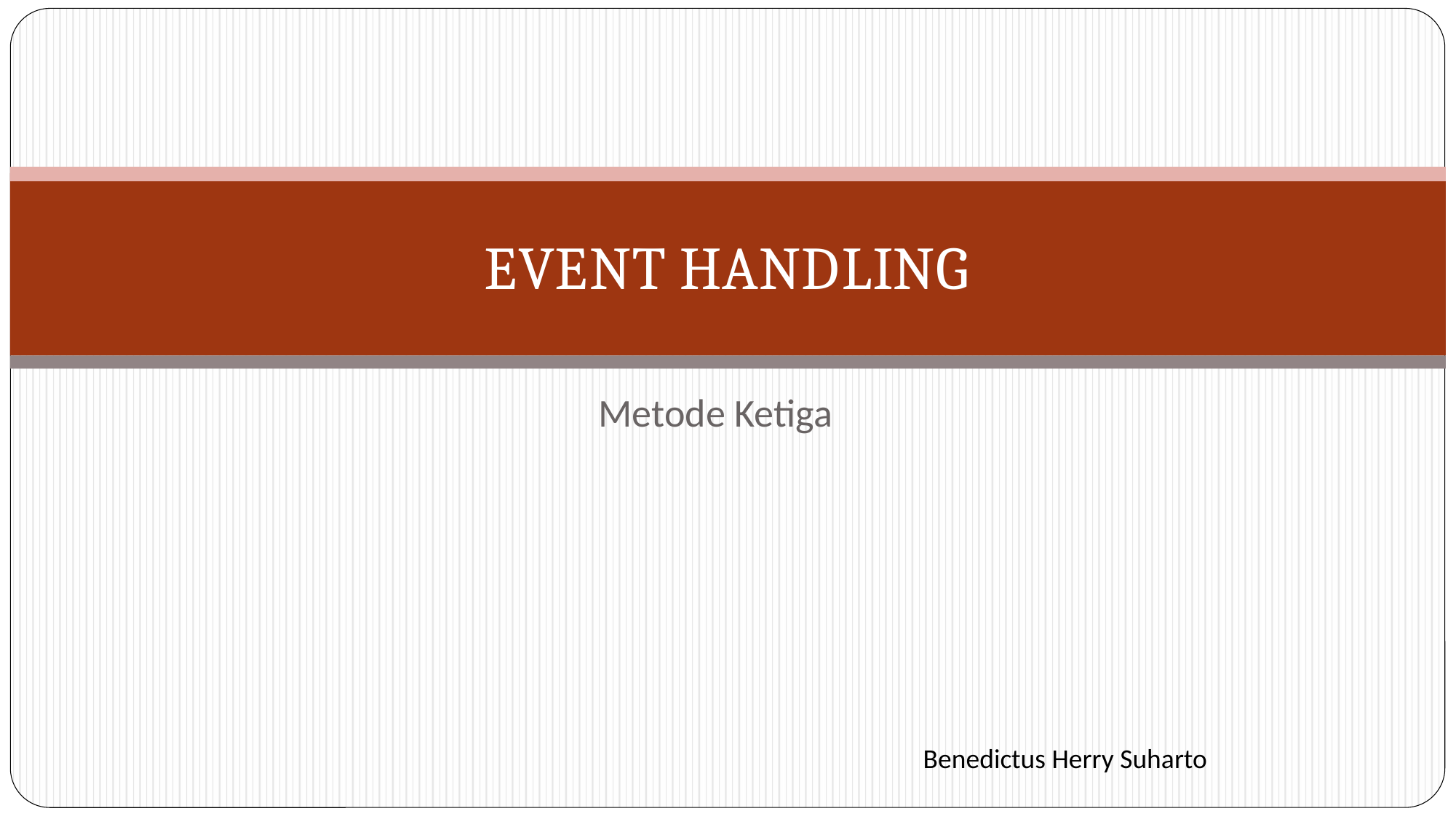

# EVENT HANDLING
Metode Ketiga
Benedictus Herry Suharto